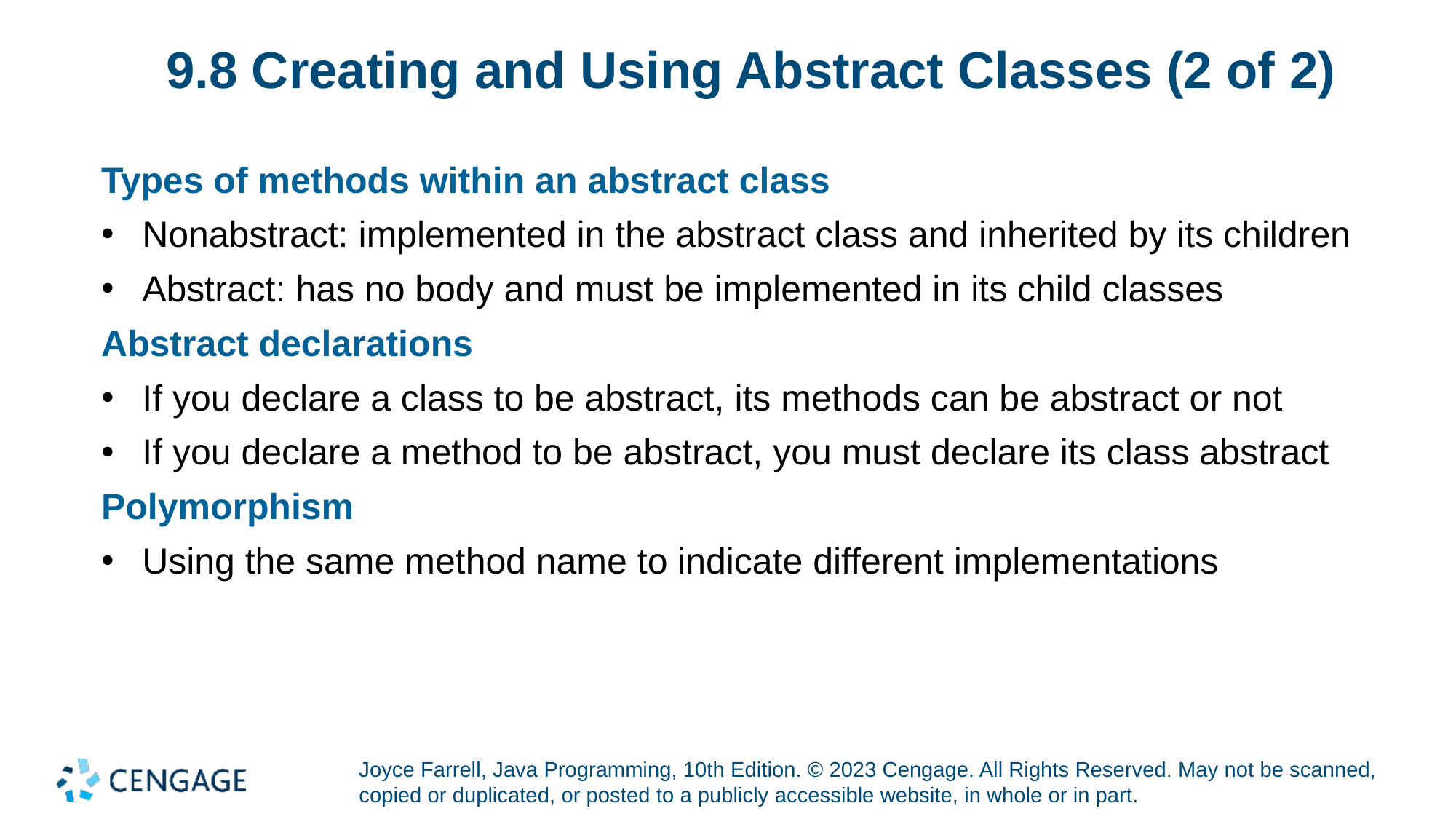

# 9.8 Creating and Using Abstract Classes (2 of 2)
Types of methods within an abstract class
Nonabstract: implemented in the abstract class and inherited by its children
Abstract: has no body and must be implemented in its child classes
Abstract declarations
If you declare a class to be abstract, its methods can be abstract or not
If you declare a method to be abstract, you must declare its class abstract
Polymorphism
Using the same method name to indicate different implementations